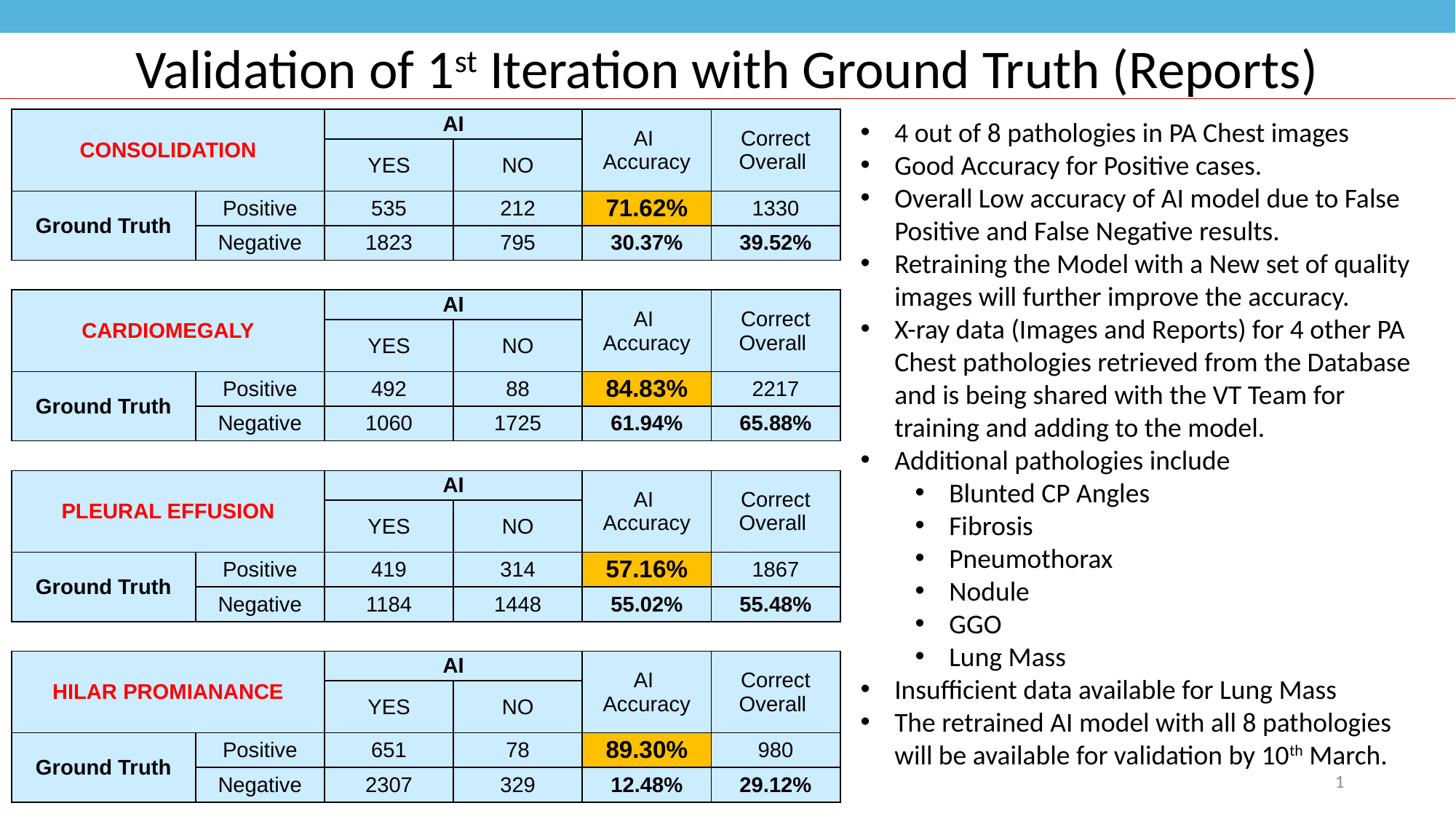

# Validation of 1st Iteration with Ground Truth (Reports)
| CONSOLIDATION |  | AI |  | AI Accuracy | Correct Overall |
| --- | --- | --- | --- | --- | --- |
|  |  | YES | NO |  |  |
| Ground Truth | Positive | 535 | 212 | 71.62% | 1330 |
|  | Negative | 1823 | 795 | 30.37% | 39.52% |
|  |  |  |  |  |  |
| CARDIOMEGALY |  | AI |  | AI Accuracy | Correct Overall |
|  |  | YES | NO |  |  |
| Ground Truth | Positive | 492 | 88 | 84.83% | 2217 |
|  | Negative | 1060 | 1725 | 61.94% | 65.88% |
|  |  |  |  |  |  |
| PLEURAL EFFUSION |  | AI |  | AI Accuracy | Correct Overall |
|  |  | YES | NO |  |  |
| Ground Truth | Positive | 419 | 314 | 57.16% | 1867 |
|  | Negative | 1184 | 1448 | 55.02% | 55.48% |
|  |  |  |  |  |  |
| HILAR PROMIANANCE |  | AI |  | AI Accuracy | Correct Overall |
|  |  | YES | NO |  |  |
| Ground Truth | Positive | 651 | 78 | 89.30% | 980 |
|  | Negative | 2307 | 329 | 12.48% | 29.12% |
4 out of 8 pathologies in PA Chest images
Good Accuracy for Positive cases.
Overall Low accuracy of AI model due to False Positive and False Negative results.
Retraining the Model with a New set of quality images will further improve the accuracy.
X-ray data (Images and Reports) for 4 other PA Chest pathologies retrieved from the Database and is being shared with the VT Team for training and adding to the model.
Additional pathologies include
Blunted CP Angles
Fibrosis
Pneumothorax
Nodule
GGO
Lung Mass
Insufficient data available for Lung Mass
The retrained AI model with all 8 pathologies will be available for validation by 10th March.
1